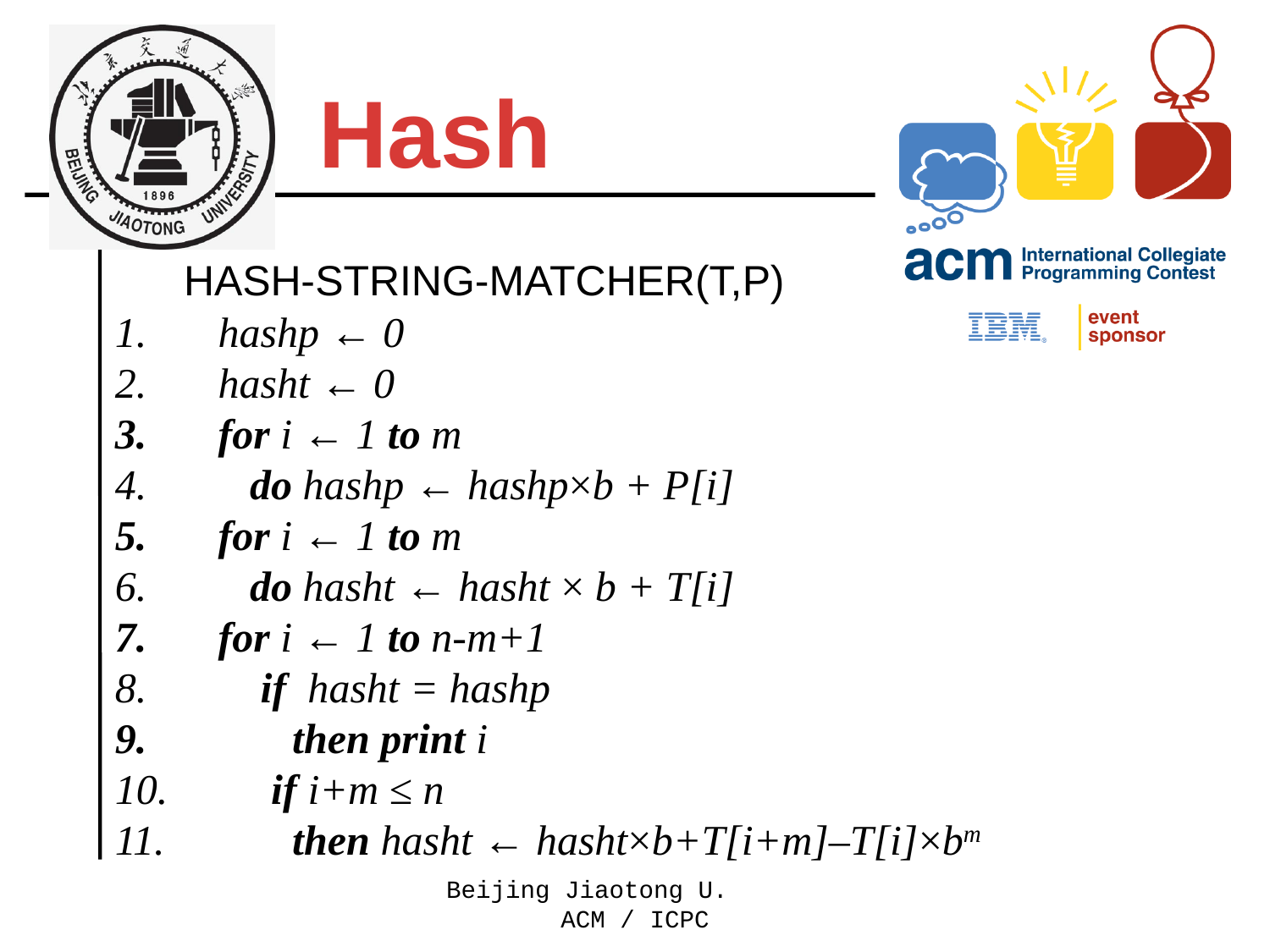

Hash
     HASH-STRING-MATCHER(T,P)
hashp ← 0
hasht ← 0
for i ← 1 to m
   do hashp ← hashp×b + P[i]
for i ← 1 to m
   do hasht ← hasht × b + T[i]
for i ← 1 to n-m+1
    if  hasht = hashp
       then print i
     if i+m ≤ n
       then hasht ← hasht×b+T[i+m]–T[i]×bm